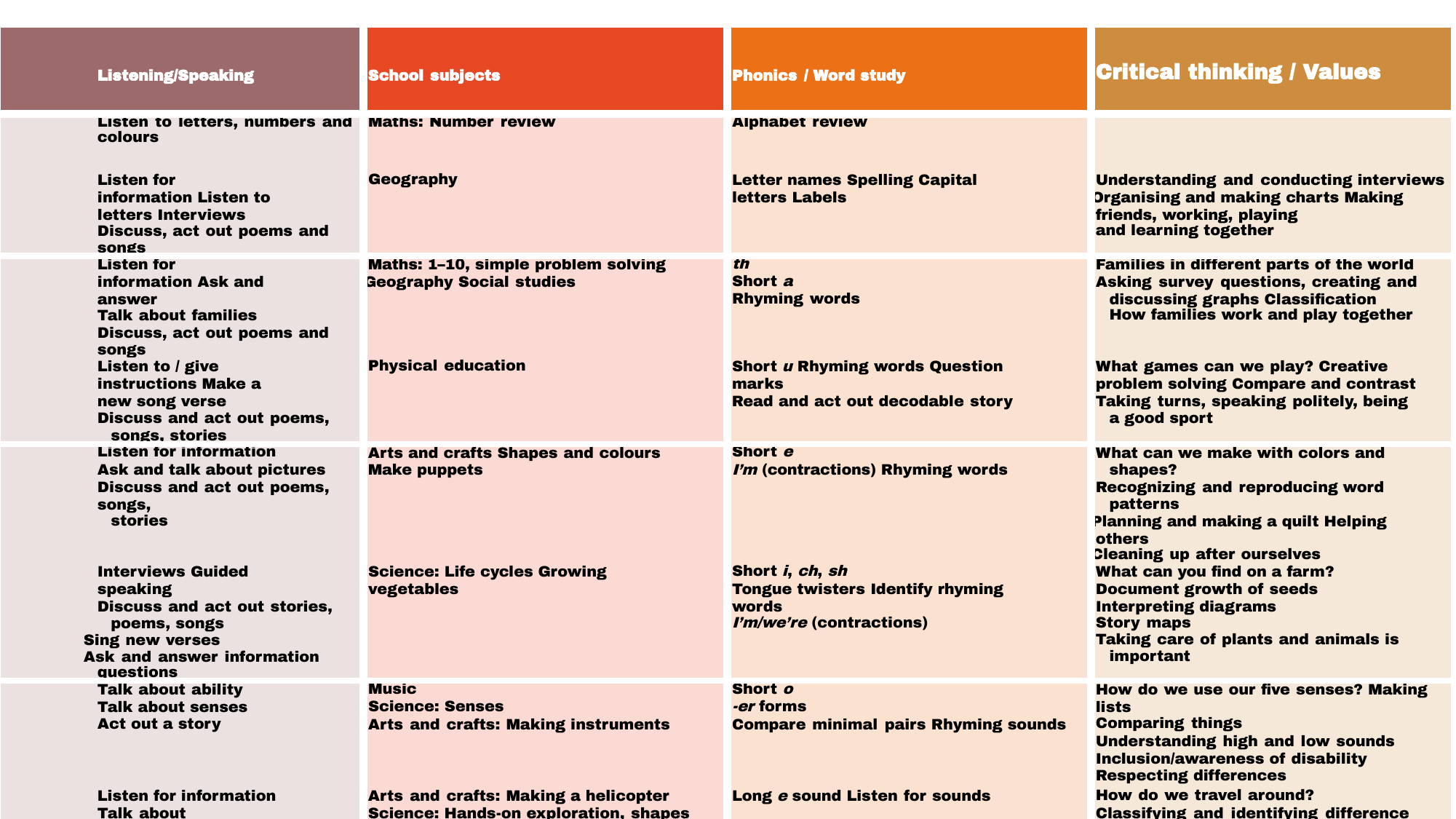

| Listening/Speaking | School subjects | Phonics / Word study | Critical thinking / Values |
| --- | --- | --- | --- |
| Listen to letters, numbers and colours | Maths: Number review | Alphabet review |  |
| Listen for information Listen to letters Interviews Discuss, act out poems and songs | Geography | Letter names Spelling Capital letters Labels | Understanding and conducting interviews Organising and making charts Making friends, working, playing and learning together |
| Listen for information Ask and answer Talk about families Discuss, act out poems and songs | Maths: 1–10, simple problem solving Geography Social studies | th Short a Rhyming words | Families in different parts of the world Asking survey questions, creating and discussing graphs Classification How families work and play together |
| Listen to / give instructions Make a new song verse Discuss and act out poems, songs, stories | Physical education | Short u Rhyming words Question marks Read and act out decodable story | What games can we play? Creative problem solving Compare and contrast Taking turns, speaking politely, being a good sport |
| Listen for information Ask and talk about pictures Discuss and act out poems, songs, stories | Arts and crafts Shapes and colours Make puppets | Short e I’m (contractions) Rhyming words | What can we make with colors and shapes? Recognizing and reproducing word patterns Planning and making a quilt Helping others Cleaning up after ourselves |
| Interviews Guided speaking Discuss and act out stories, poems, songs Sing new verses Ask and answer information questions | Science: Life cycles Growing vegetables | Short i, ch, sh Tongue twisters Identify rhyming words I’m/we’re (contractions) | What can you find on a farm? Document growth of seeds Interpreting diagrams Story maps Taking care of plants and animals is important |
| Talk about ability Talk about senses Act out a story | Music Science: Senses Arts and crafts: Making instruments | Short o -er forms Compare minimal pairs Rhyming sounds | How do we use our five senses? Making lists Comparing things Understanding high and low sounds Inclusion/awareness of disability Respecting differences |
| Listen for information Talk about transportation and movement Listen to stories, poems Song | Arts and crafts: Making a helicopter Science: Hands-on exploration, shapes | Long e sound Listen for sounds | How do we travel around? Classifying and identifying difference between vehicles and movement Keeping safe while using transportation |
| Listening comprehension Guided speaking Dialogues Emphatic expression Discuss and act out stories, poems, songs | Science and the environment Weather patterns Experiment: Things that float | Long a spellings ai and ay Punctuation and capitals | Why is water important? Providing examples to support ideas Predicting outcomes Understanding nature and survival Understanding the importance of water |